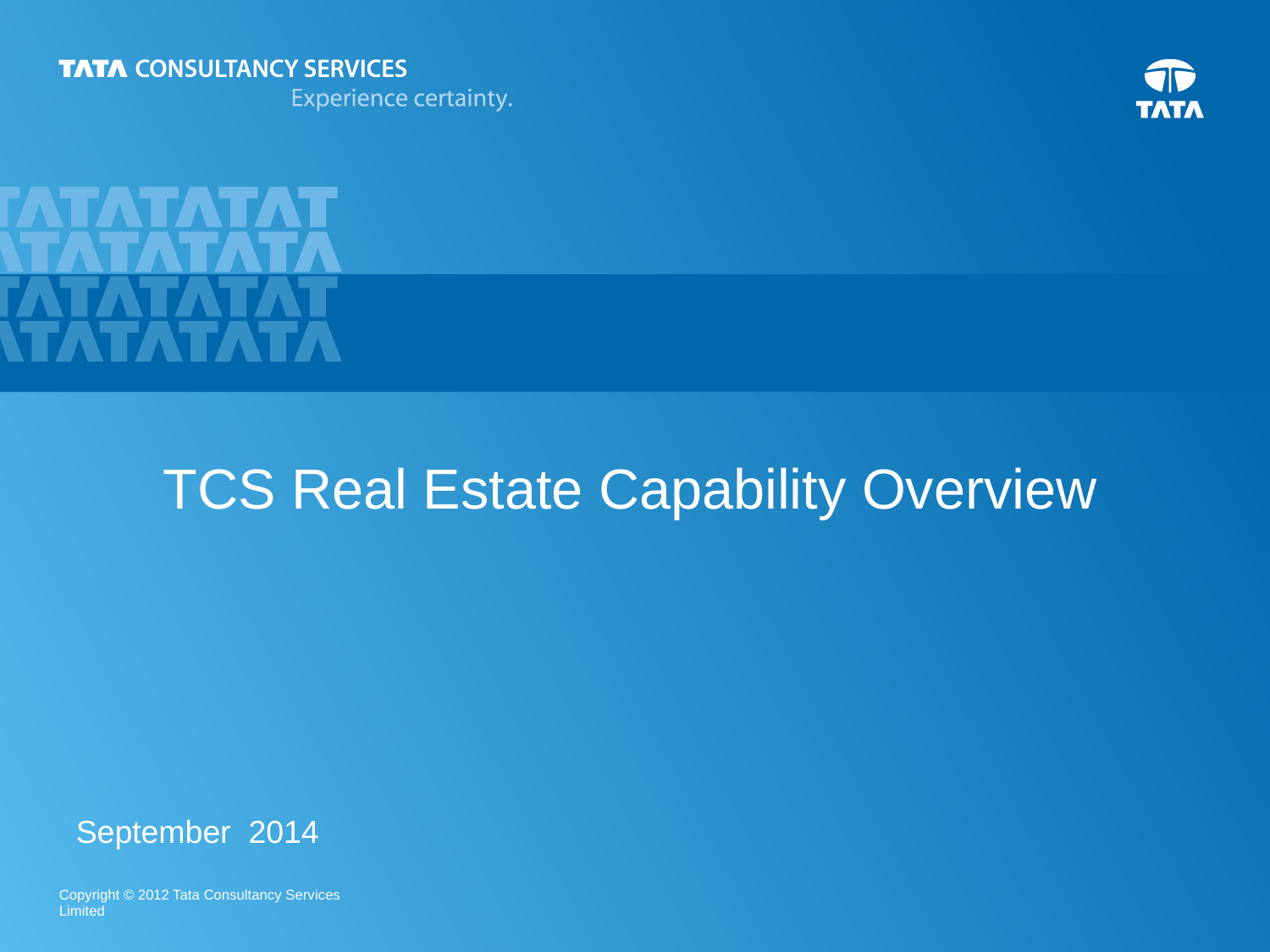

# TCS Real Estate Capability Overview
September  2014